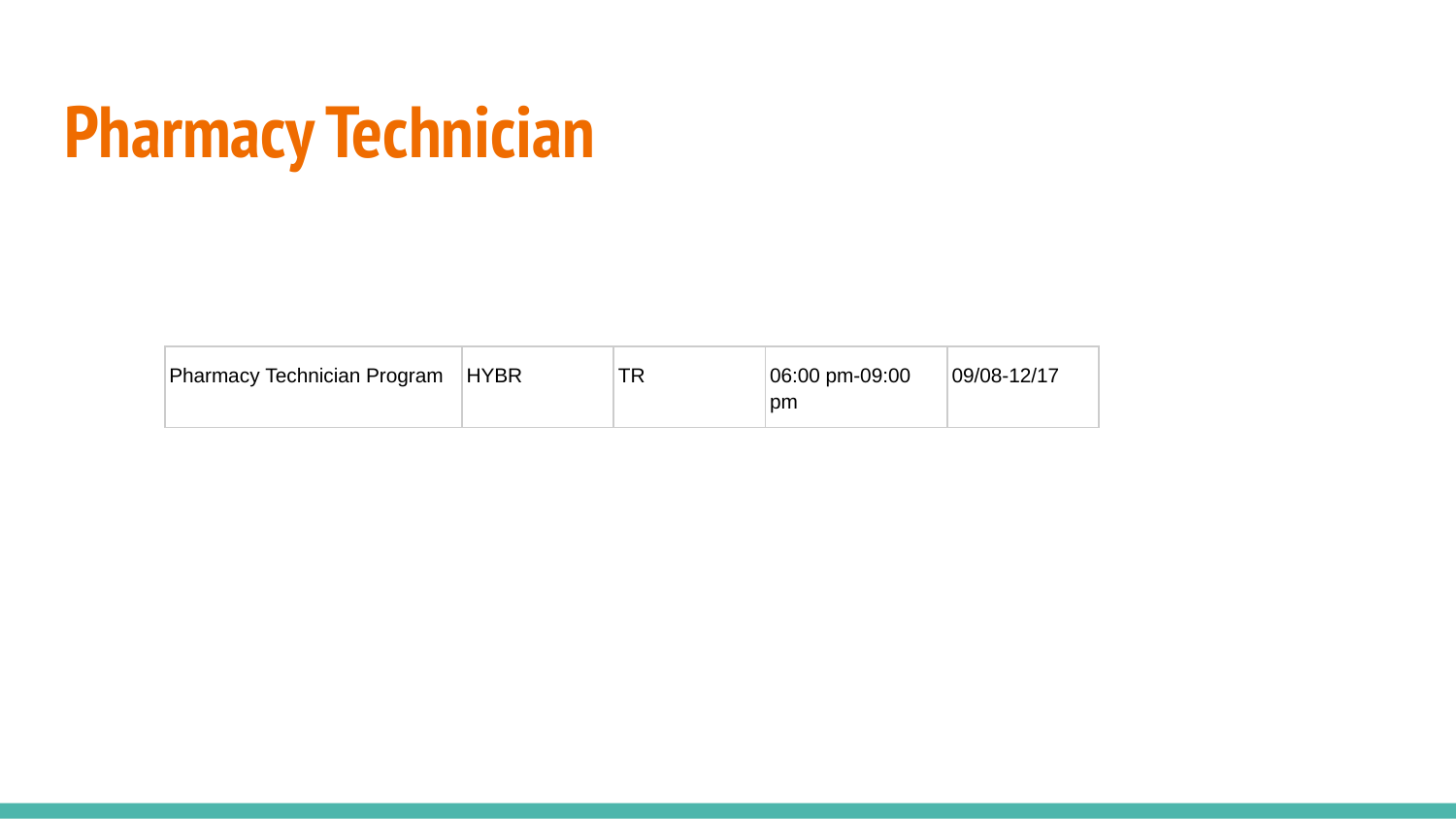

# Pharmacy Technician
| Pharmacy Technician Program | HYBR | TR | 06:00 pm-09:00 pm | 09/08-12/17 |
| --- | --- | --- | --- | --- |